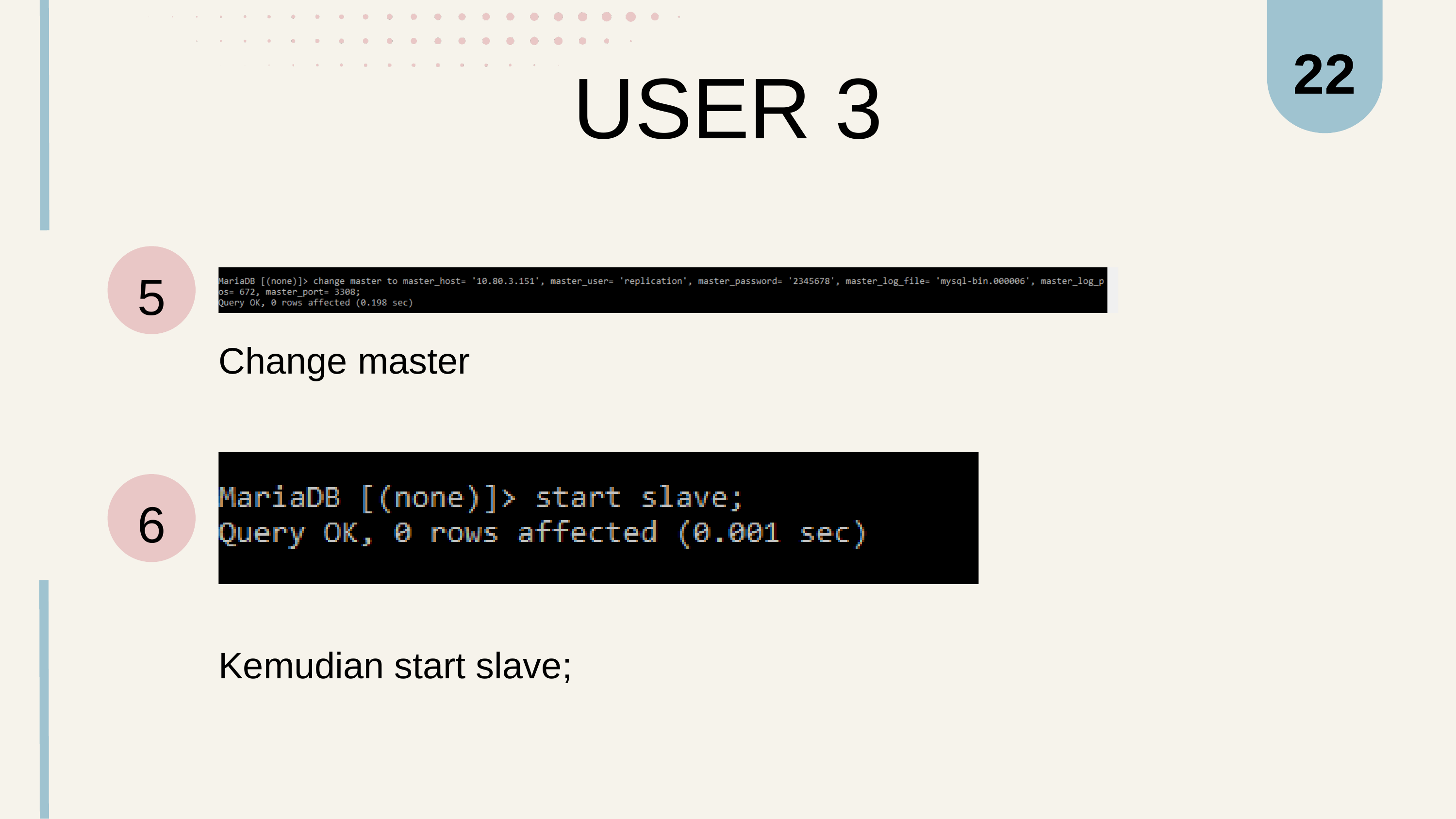

22

USER 3

5

Change master

6

Kemudian start slave;